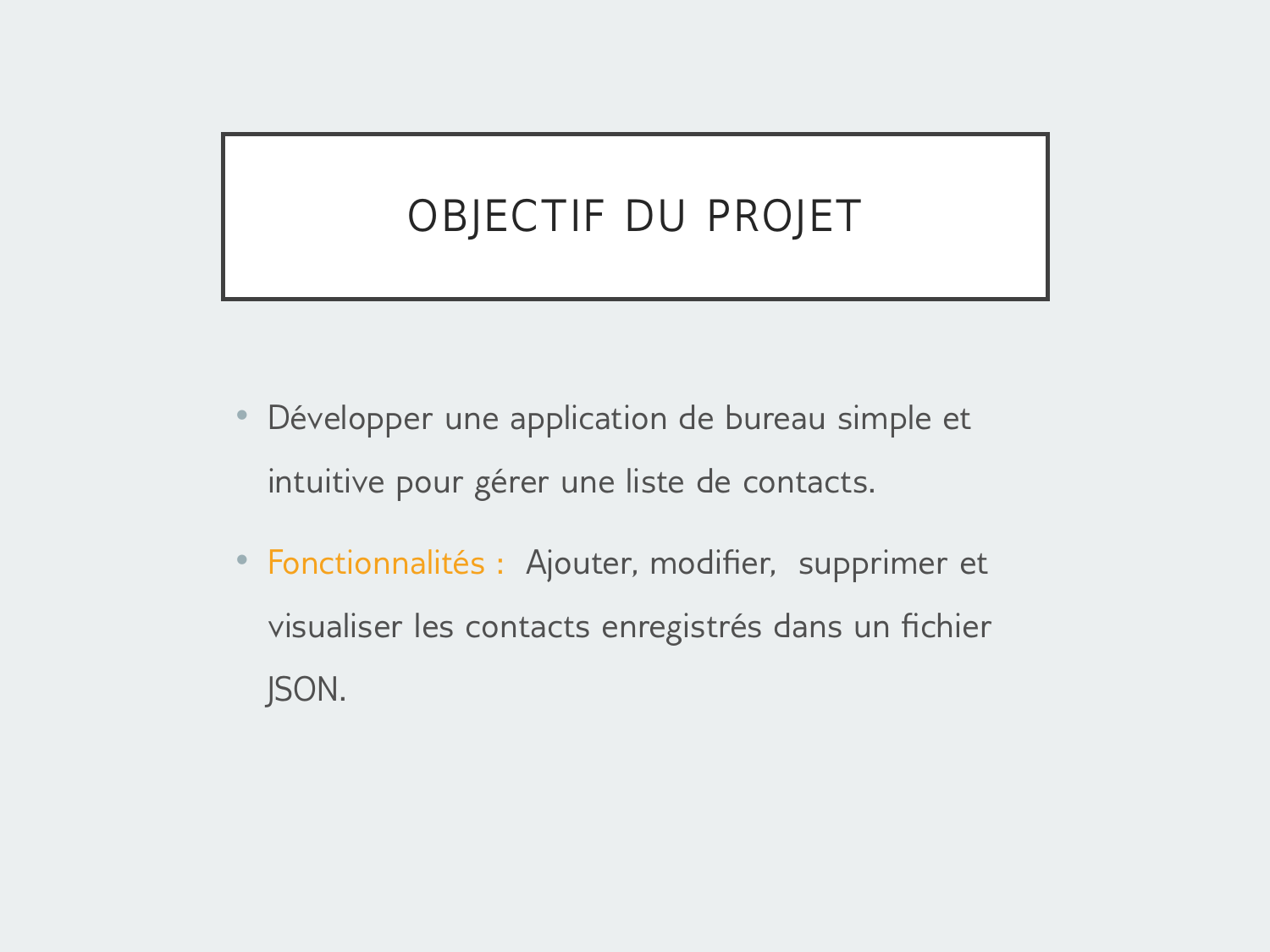

# Objectif du Projet
Développer une application de bureau simple et intuitive pour gérer une liste de contacts.
Fonctionnalités :  Ajouter, modifier,  supprimer et visualiser les contacts enregistrés dans un fichier JSON.